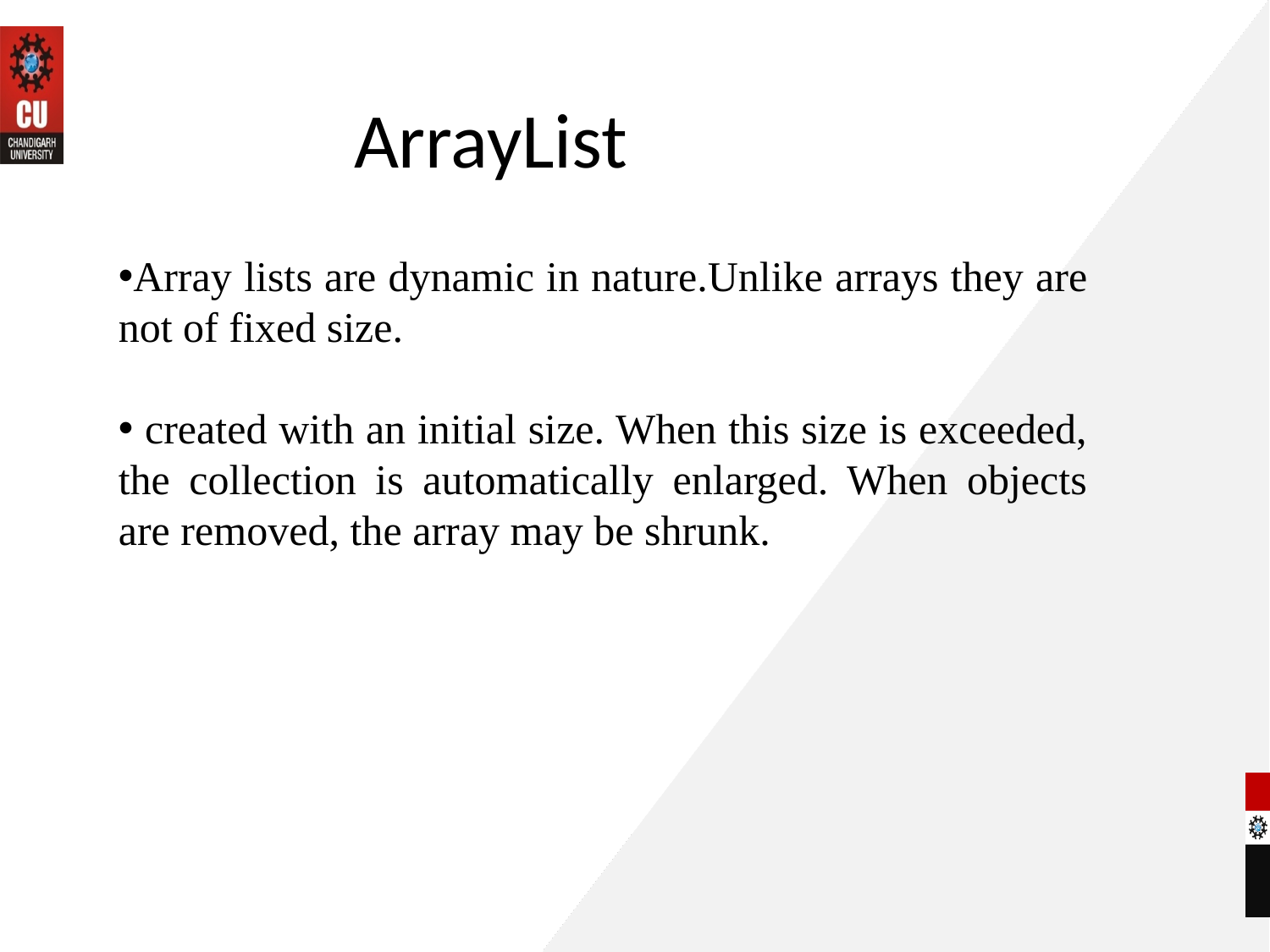

# ArrayList
Array lists are dynamic in nature.Unlike arrays they are not of fixed size.

 created with an initial size. When this size is exceeded, the collection is automatically enlarged. When objects are removed, the array may be shrunk.